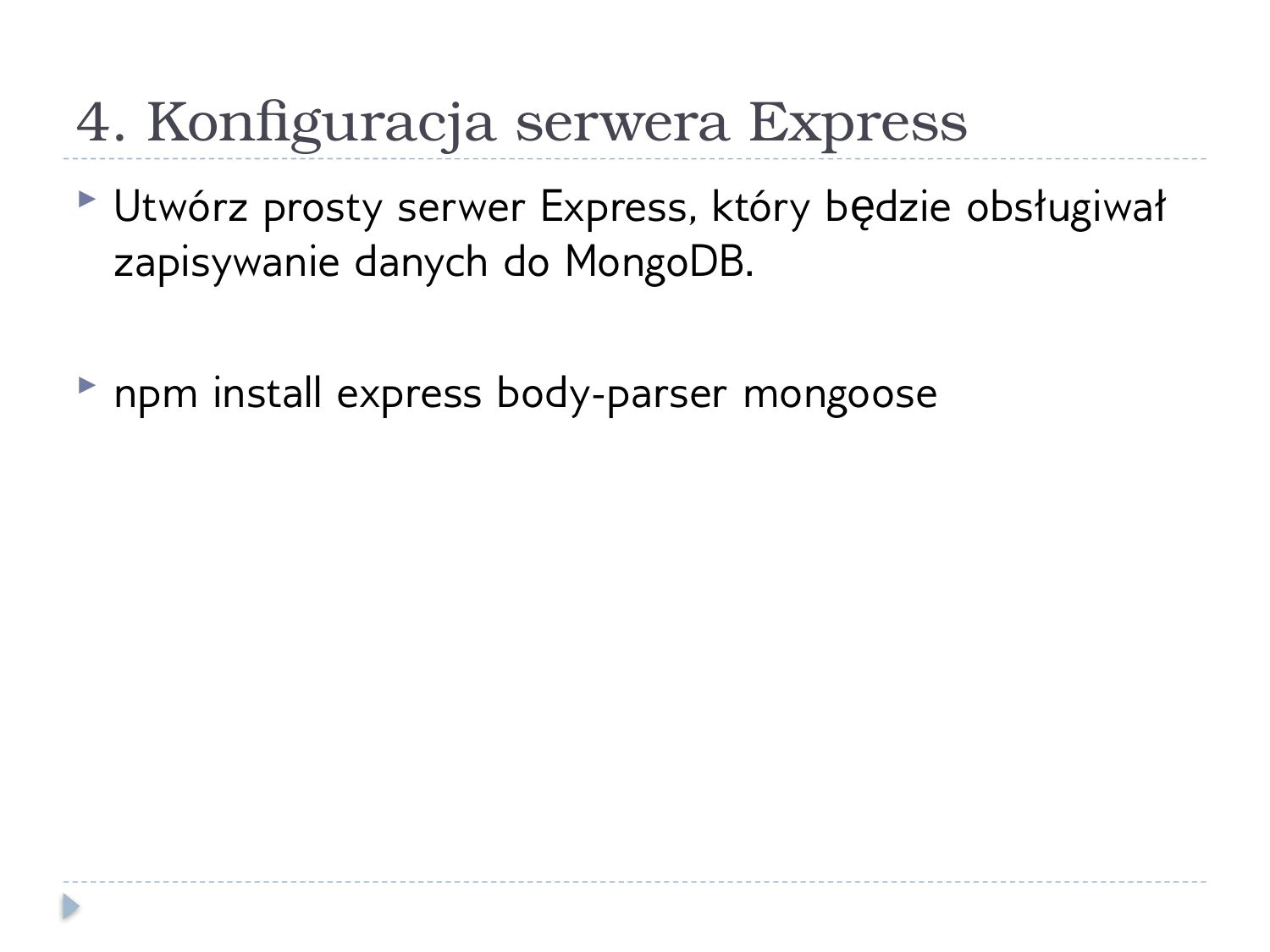

# 4. Konfiguracja serwera Express
Utwórz prosty serwer Express, który będzie obsługiwał zapisywanie danych do MongoDB.

npm install express body-parser mongoose